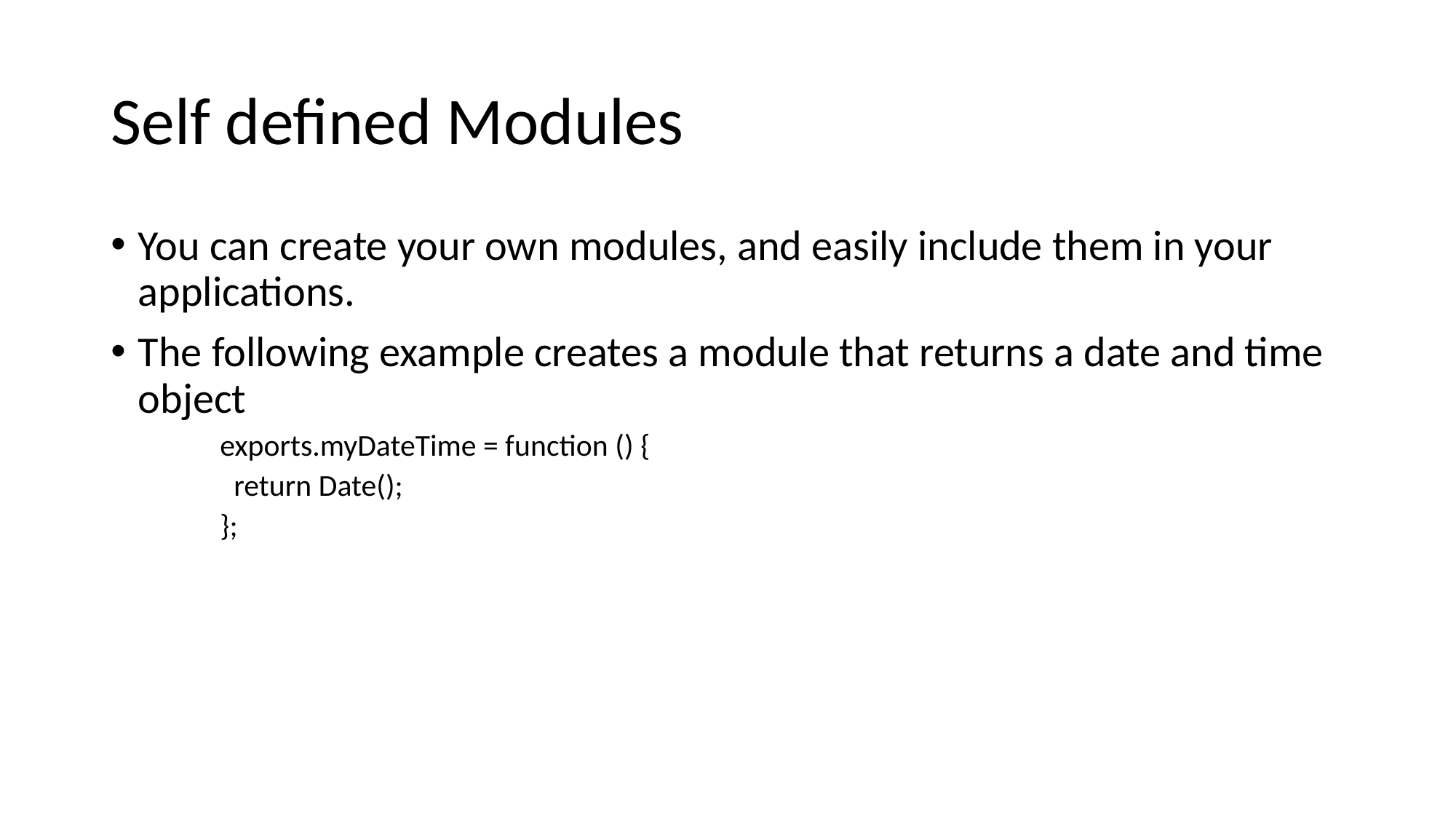

# Self defined Modules
You can create your own modules, and easily include them in your applications.
The following example creates a module that returns a date and time object
exports.myDateTime = function () {
  return Date();
};